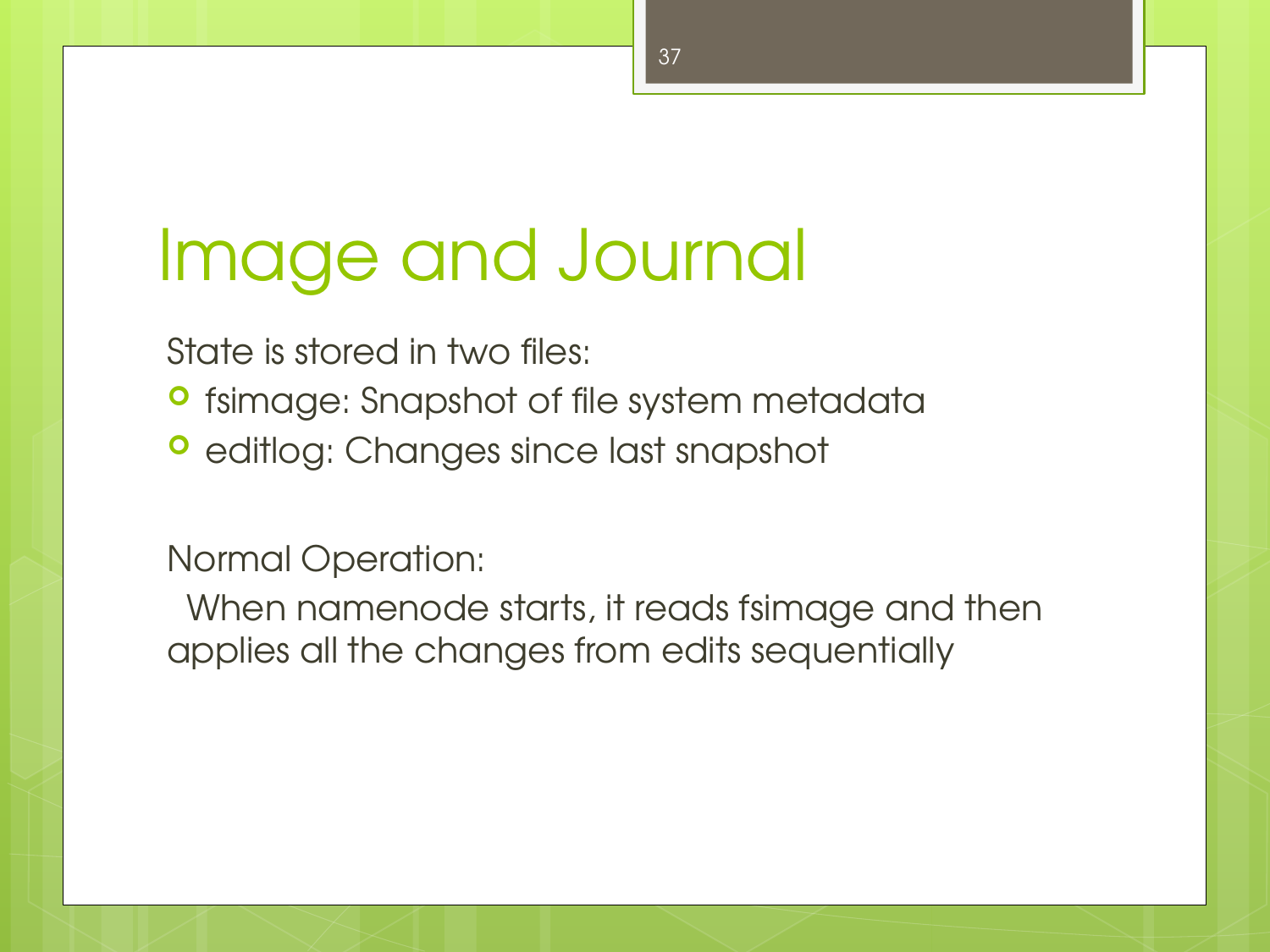

37
# Image and Journal
State is stored in two files:
fsimage: Snapshot of file system metadata
editlog: Changes since last snapshot

Normal Operation:
  When namenode starts, it reads fsimage and then applies all the changes from edits sequentially